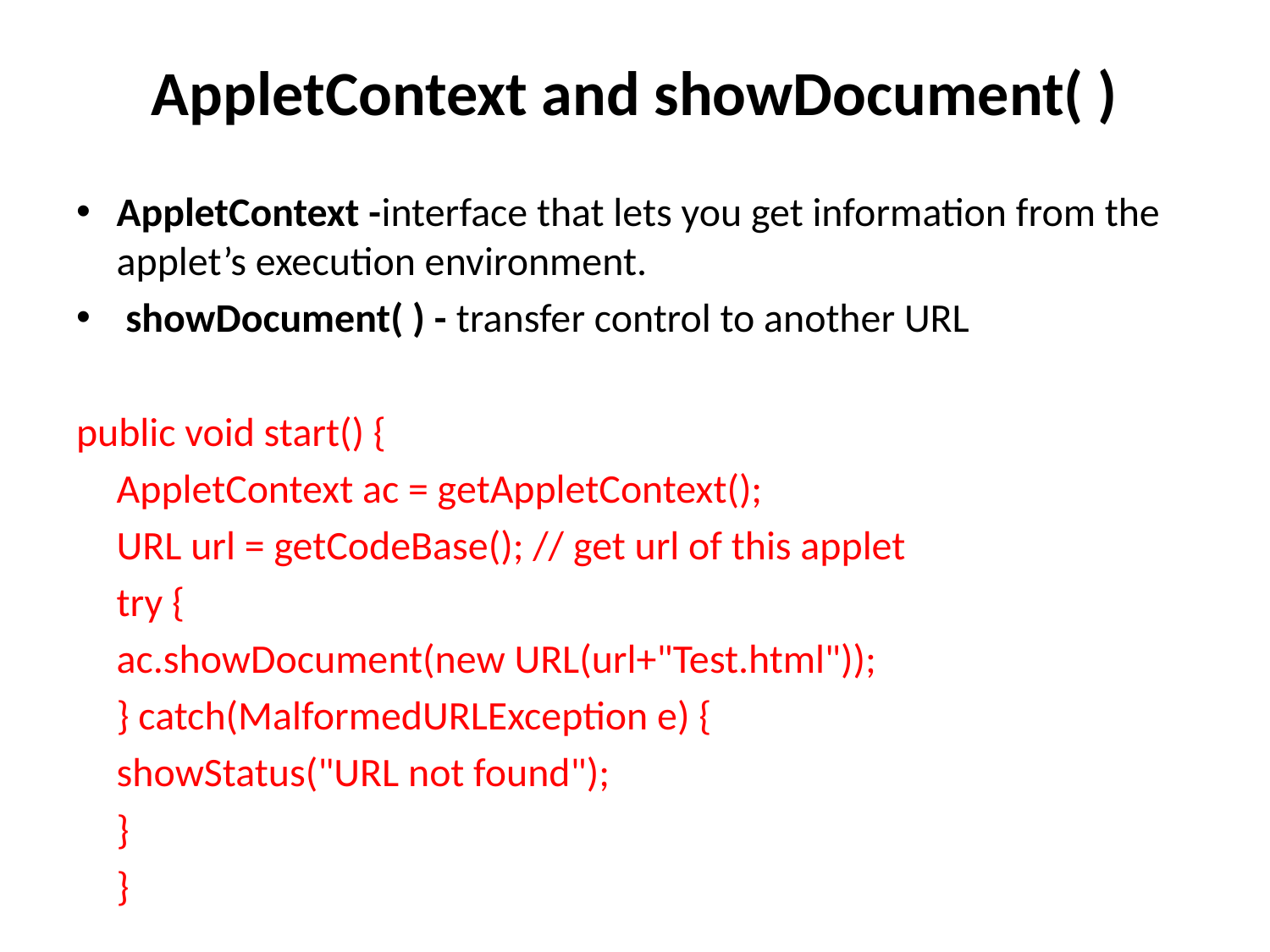

# AppletContext and showDocument( )
AppletContext -interface that lets you get information from the applet’s execution environment.
 showDocument( ) - transfer control to another URL

public void start() {
	AppletContext ac = getAppletContext();
	URL url = getCodeBase(); // get url of this applet
	try {
		ac.showDocument(new URL(url+"Test.html"));
		} catch(MalformedURLException e) {
			showStatus("URL not found");
		}
	}